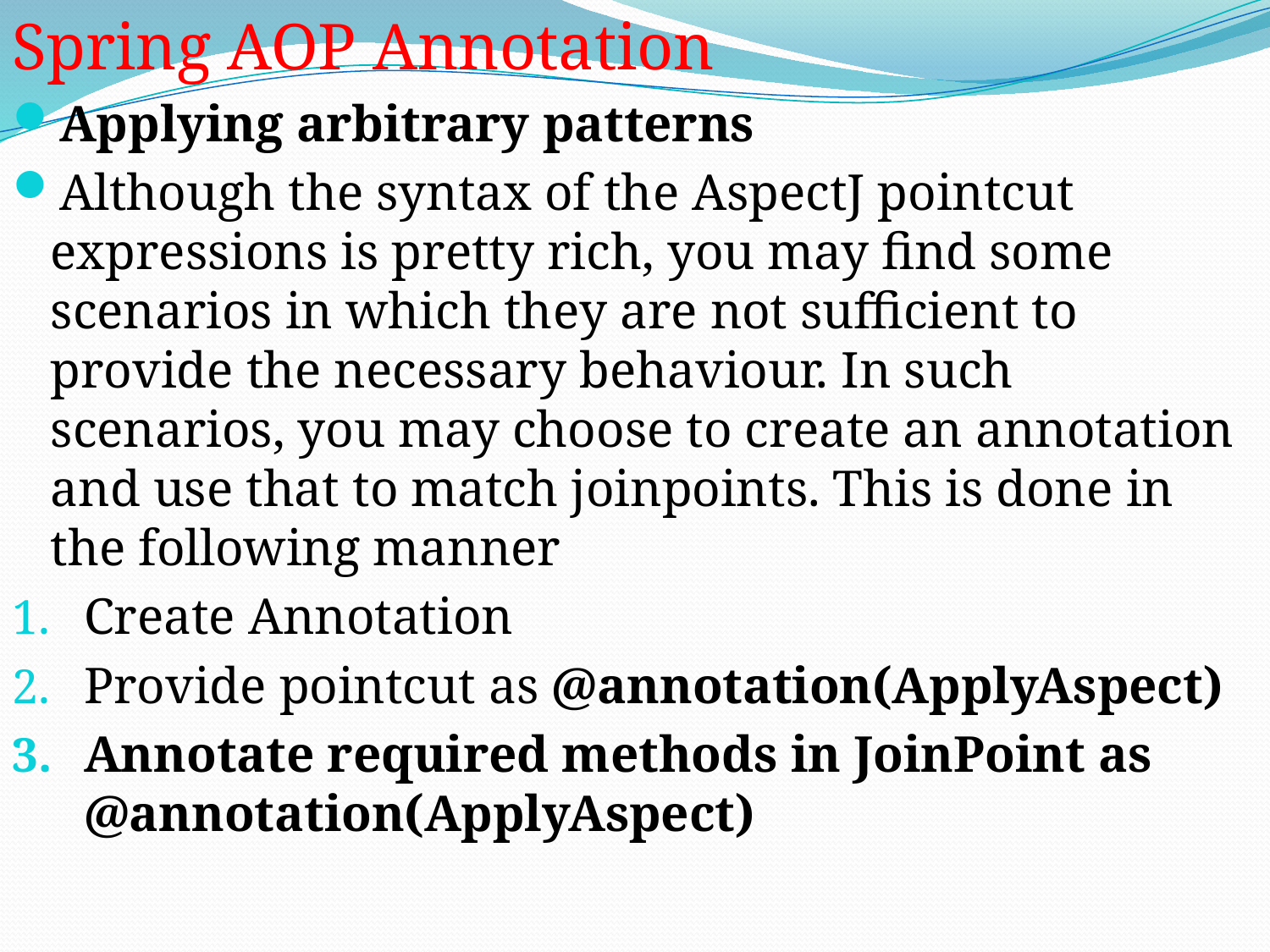

Spring AOP Annotation
Applying arbitrary patterns
Although the syntax of the AspectJ pointcut expressions is pretty rich, you may find some scenarios in which they are not sufficient to provide the necessary behaviour. In such scenarios, you may choose to create an annotation and use that to match joinpoints. This is done in the following manner
Create Annotation
Provide pointcut as @annotation(ApplyAspect)
Annotate required methods in JoinPoint as @annotation(ApplyAspect)